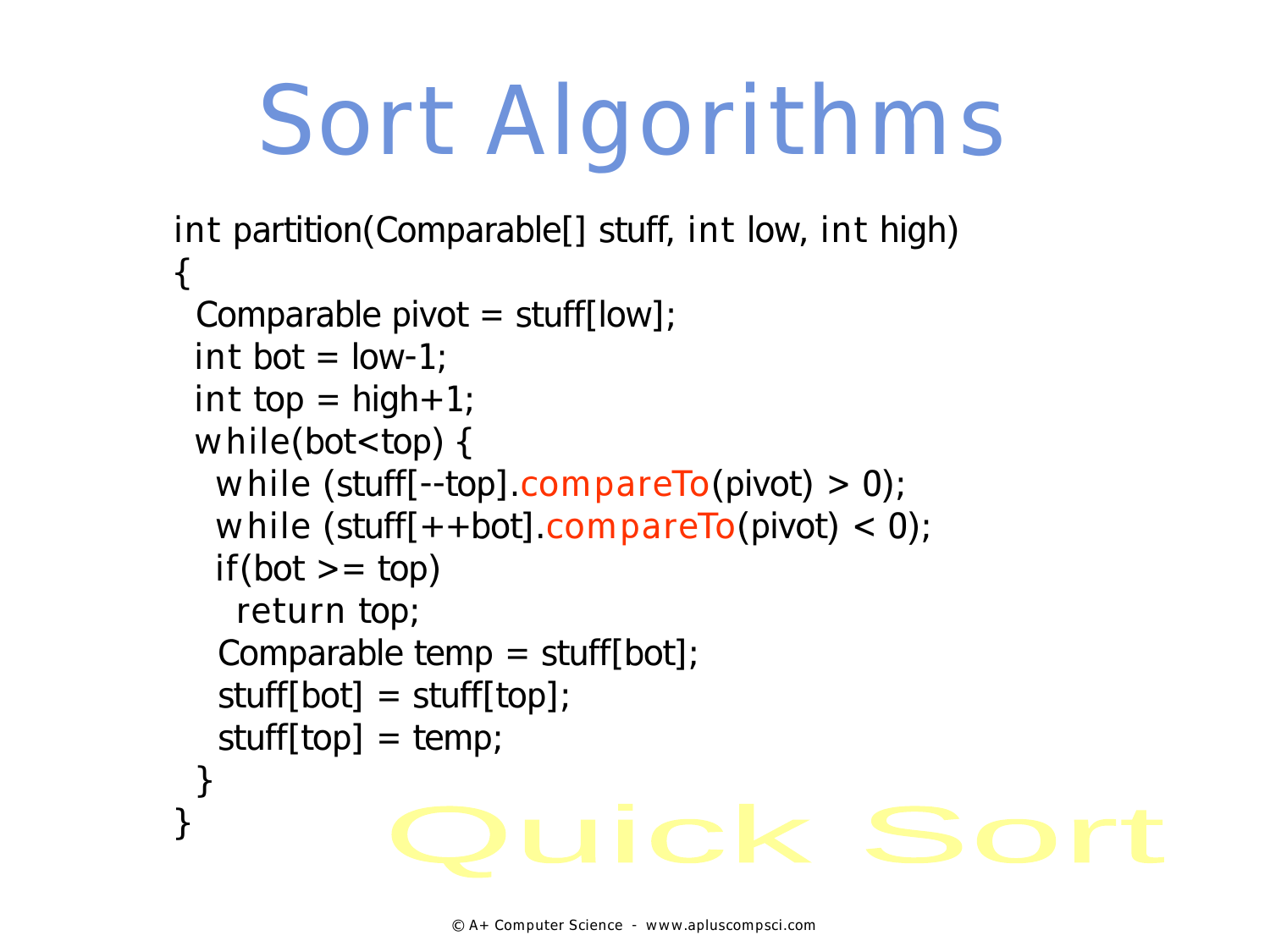

Sort Algorithms
int partition(Comparable[] stuff, int low, int high)
{
  Comparable pivot = stuff[low];
  int bot = low-1;
  int top = high+1;
  while(bot<top) {
    while (stuff[--top].compareTo(pivot) > 0);
    while (stuff[++bot].compareTo(pivot) < 0);
    if(bot >= top)
      return top;
    Comparable temp = stuff[bot];
    stuff[bot] = stuff[top];
    stuff[top] = temp;
  }
}
Quick Sort

© A+ Computer Science  -  www.apluscompsci.com